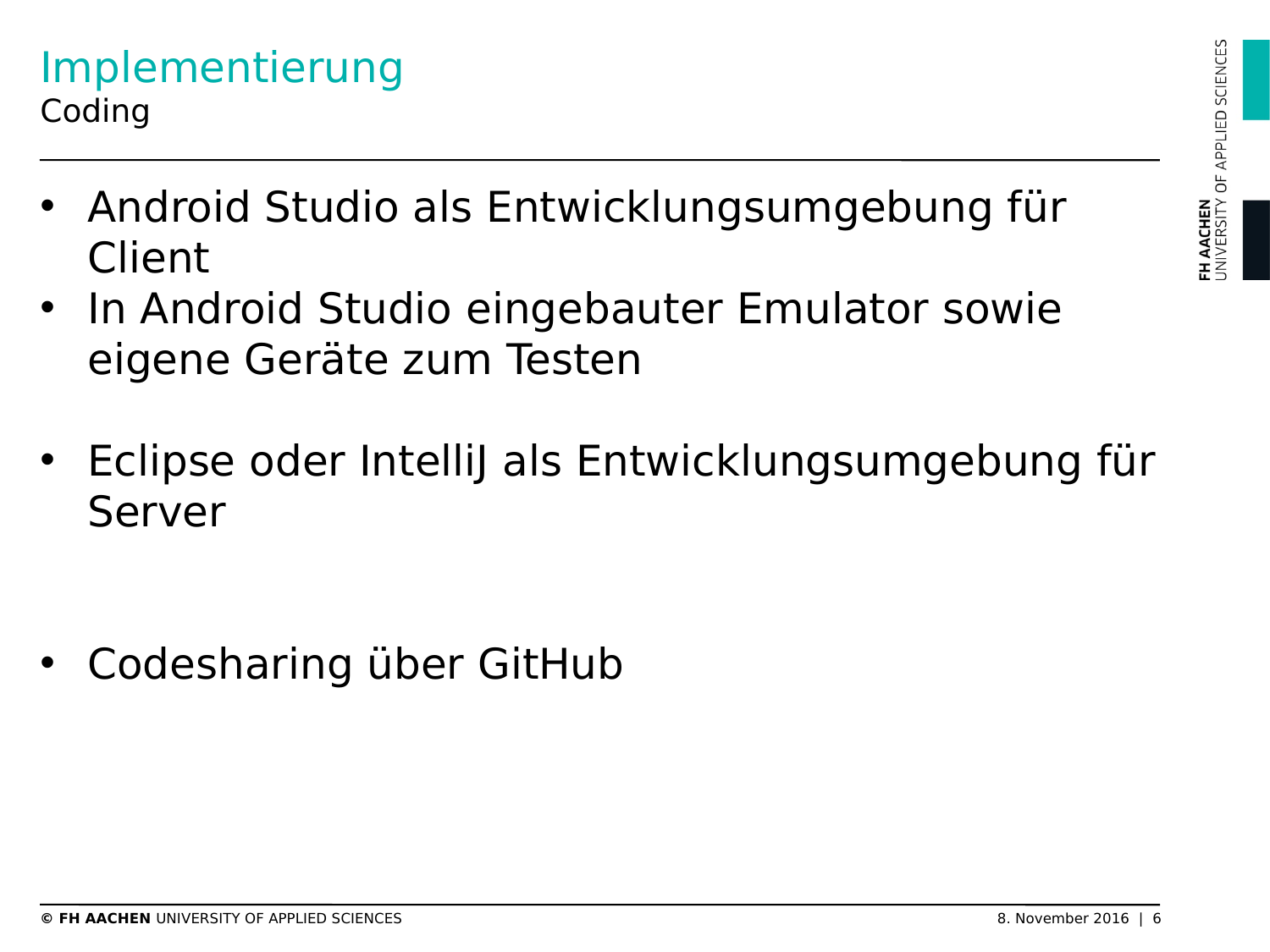

# Implementierung Coding
Android Studio als Entwicklungsumgebung für Client
In Android Studio eingebauter Emulator sowie eigene Geräte zum Testen

Eclipse oder IntelliJ als Entwicklungsumgebung für Server

Codesharing über GitHub